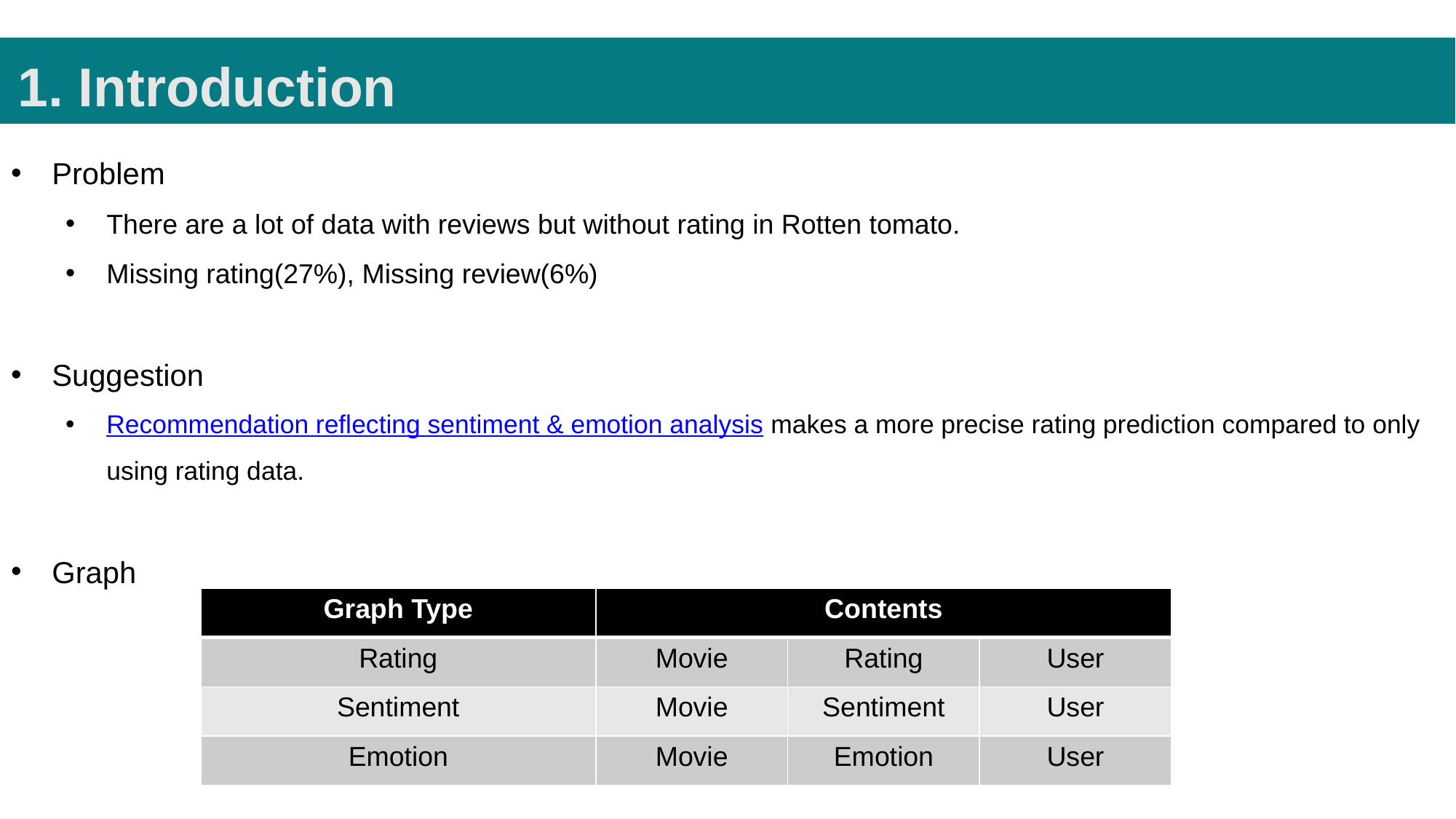

1. Introduction

Problem
There are a lot of data with reviews but without rating in Rotten tomato.
Missing rating(27%), Missing review(6%)

Suggestion
Recommendation reflecting sentiment & emotion analysis makes a more precise rating prediction compared to only using rating data.

Graph

| Graph Type | Contents |  |  |
| --- | --- | --- | --- |
| Rating | Movie | Rating | User |
| Sentiment | Movie | Sentiment | User |
| Emotion | Movie | Emotion | User |